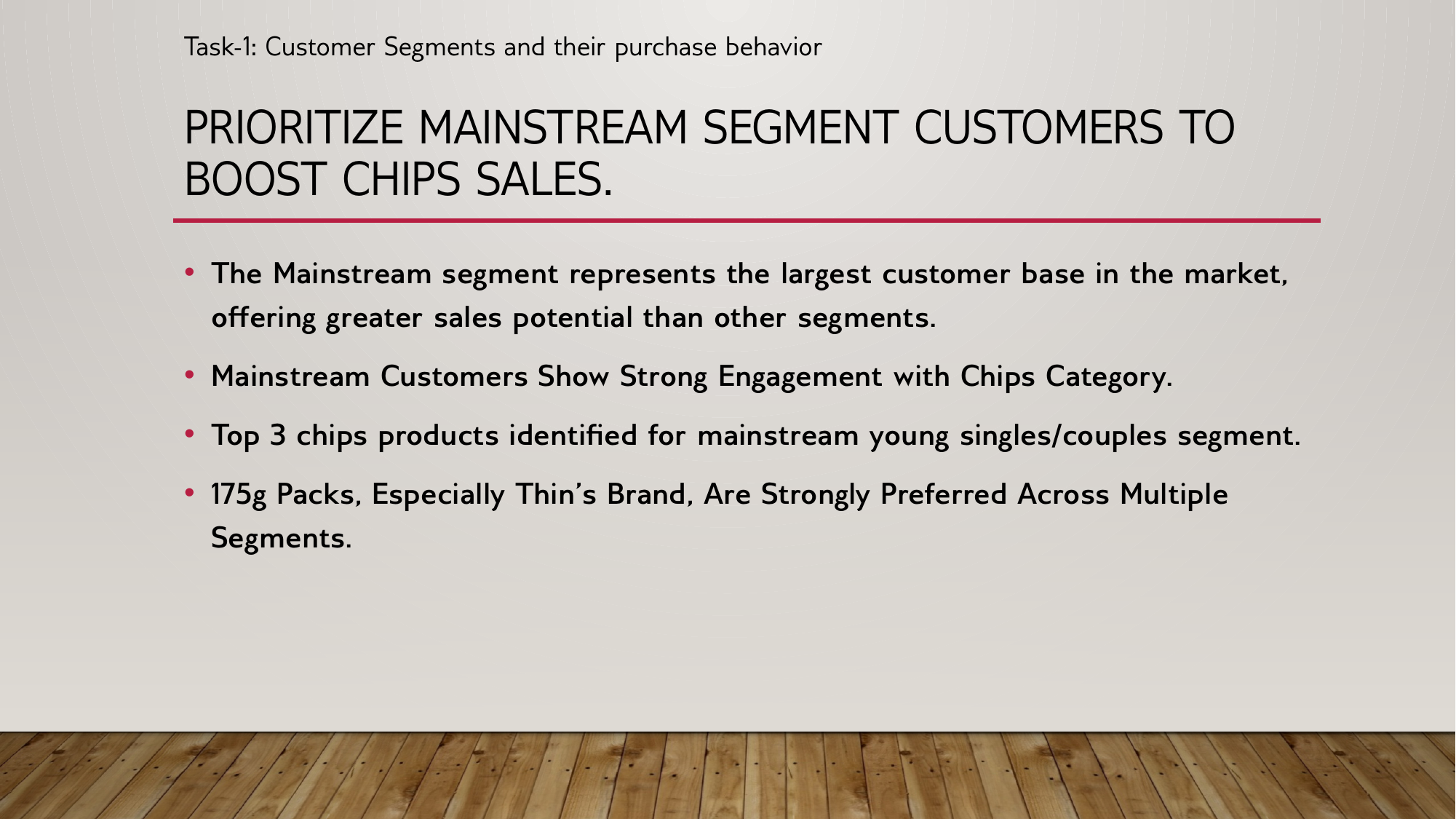

Task-1: Customer Segments and their purchase behavior
# Prioritize Mainstream segment customers to Boost Chips Sales.
The Mainstream segment represents the largest customer base in the market, offering greater sales potential than other segments.
Mainstream Customers Show Strong Engagement with Chips Category.
Top 3 chips products identified for mainstream young singles/couples segment.
175g Packs, Especially Thin’s Brand, Are Strongly Preferred Across Multiple Segments.